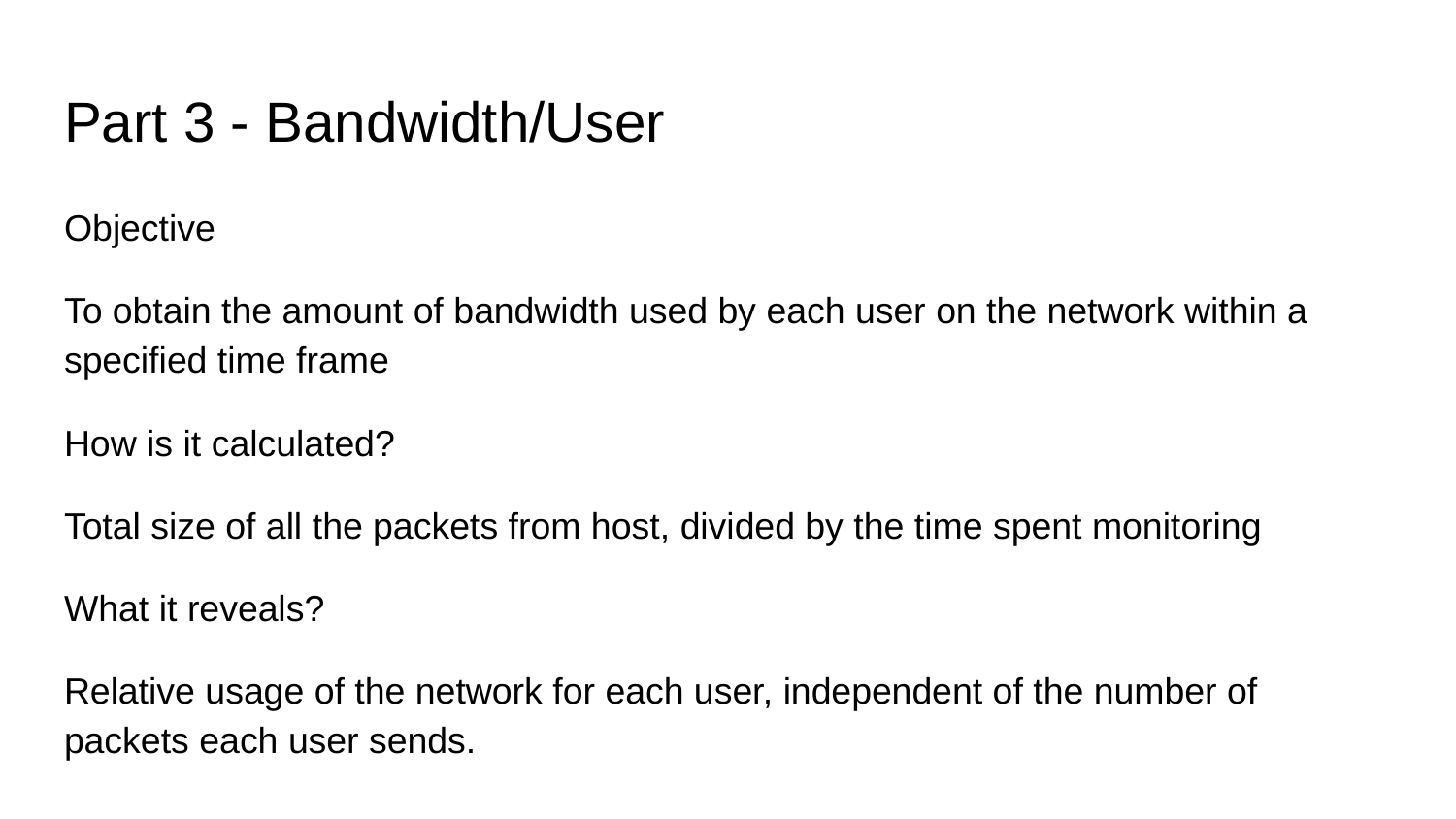

# Part 3 - Bandwidth/User
Objective
To obtain the amount of bandwidth used by each user on the network within a specified time frame
How is it calculated?
Total size of all the packets from host, divided by the time spent monitoring
What it reveals?
Relative usage of the network for each user, independent of the number of packets each user sends.